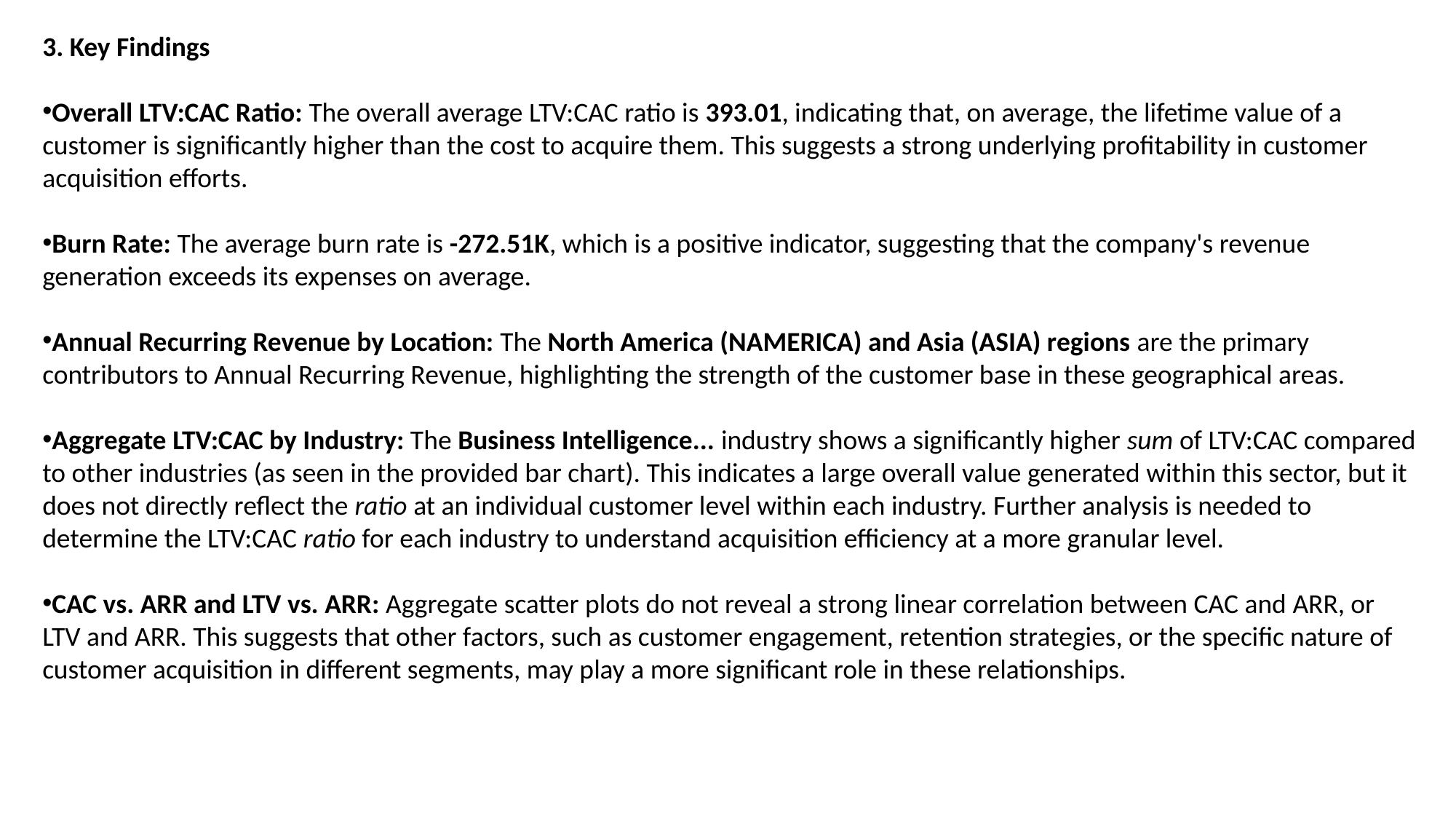

3. Key Findings

Overall LTV:CAC Ratio: The overall average LTV:CAC ratio is 393.01, indicating that, on average, the lifetime value of a customer is significantly higher than the cost to acquire them. This suggests a strong underlying profitability in customer acquisition efforts.

Burn Rate: The average burn rate is -272.51K, which is a positive indicator, suggesting that the company's revenue generation exceeds its expenses on average.

Annual Recurring Revenue by Location: The North America (NAMERICA) and Asia (ASIA) regions are the primary contributors to Annual Recurring Revenue, highlighting the strength of the customer base in these geographical areas.

Aggregate LTV:CAC by Industry: The Business Intelligence... industry shows a significantly higher sum of LTV:CAC compared to other industries (as seen in the provided bar chart). This indicates a large overall value generated within this sector, but it does not directly reflect the ratio at an individual customer level within each industry. Further analysis is needed to determine the LTV:CAC ratio for each industry to understand acquisition efficiency at a more granular level.

CAC vs. ARR and LTV vs. ARR: Aggregate scatter plots do not reveal a strong linear correlation between CAC and ARR, or LTV and ARR. This suggests that other factors, such as customer engagement, retention strategies, or the specific nature of customer acquisition in different segments, may play a more significant role in these relationships.